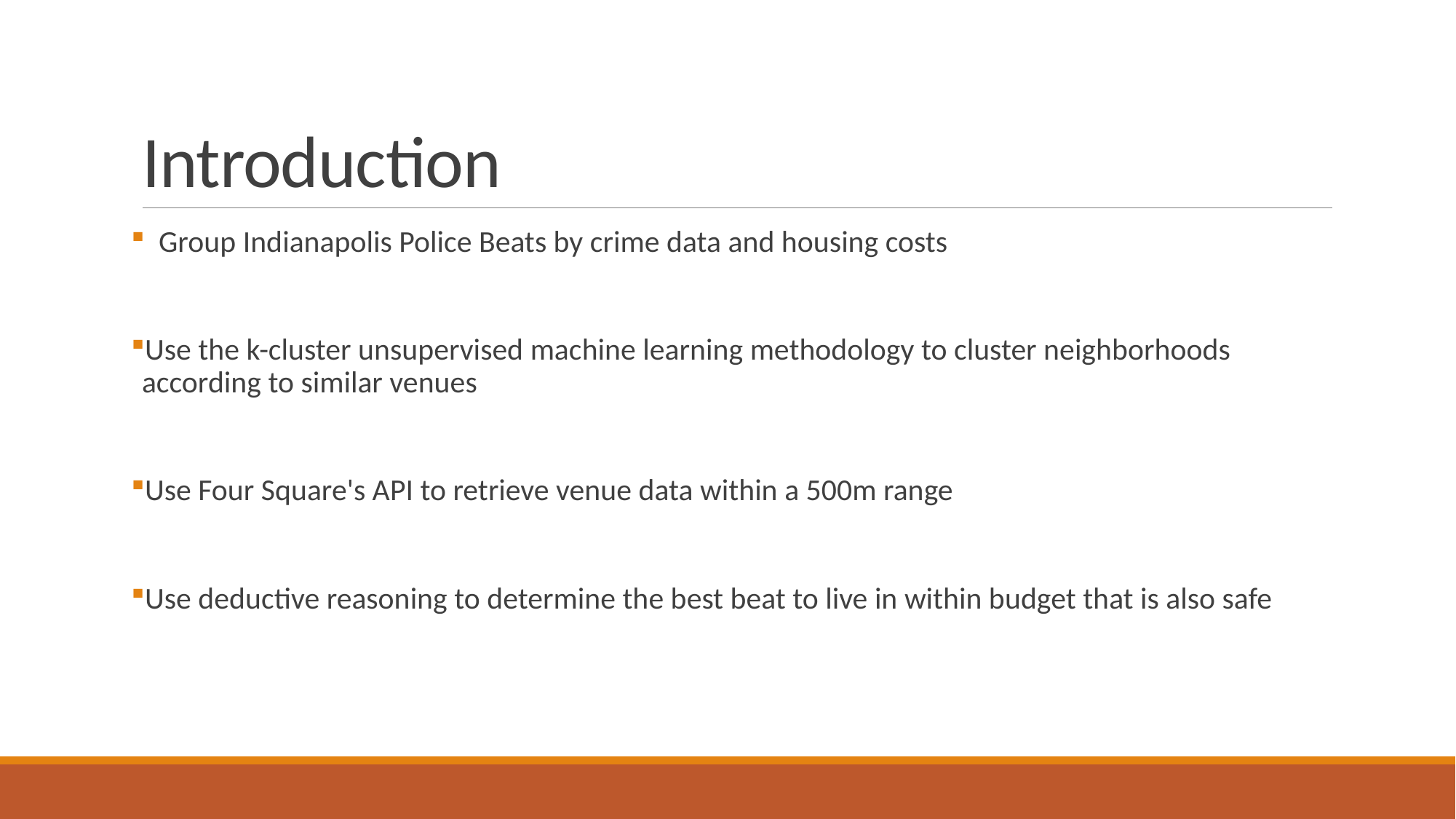

# Introduction
  Group Indianapolis Police Beats by crime data and housing costs

Use the k-cluster unsupervised machine learning methodology to cluster neighborhoods according to similar venues

Use Four Square's API to retrieve venue data within a 500m range

Use deductive reasoning to determine the best beat to live in within budget that is also safe